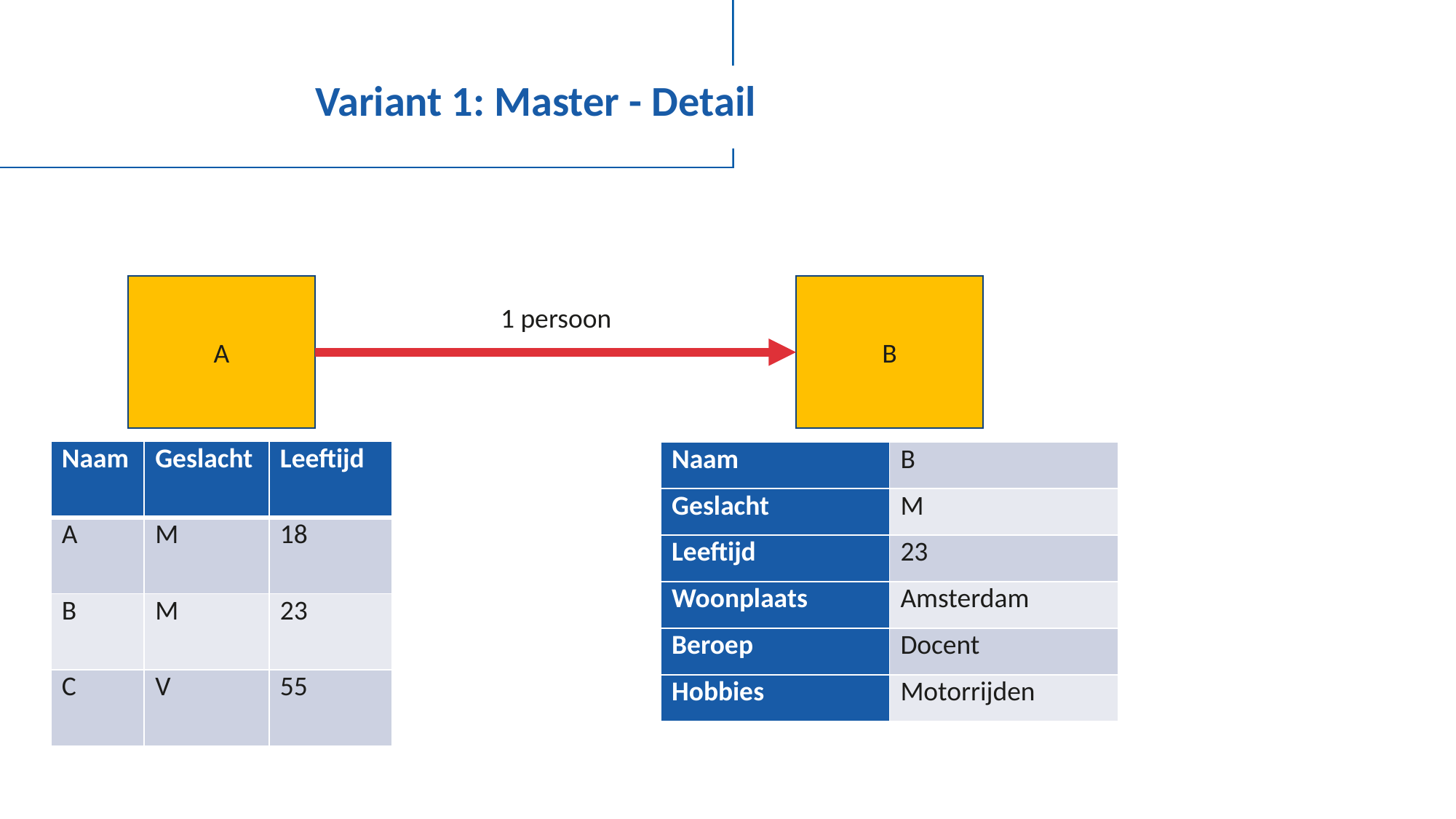

# Variant 1: Master - Detail
A
B
1 persoon
| Naam | Geslacht | Leeftijd |
| --- | --- | --- |
| A | M | 18 |
| B | M | 23 |
| C | V | 55 |
| Naam | B |
| --- | --- |
| Geslacht | M |
| Leeftijd | 23 |
| Woonplaats | Amsterdam |
| Beroep | Docent |
| Hobbies | Motorrijden |